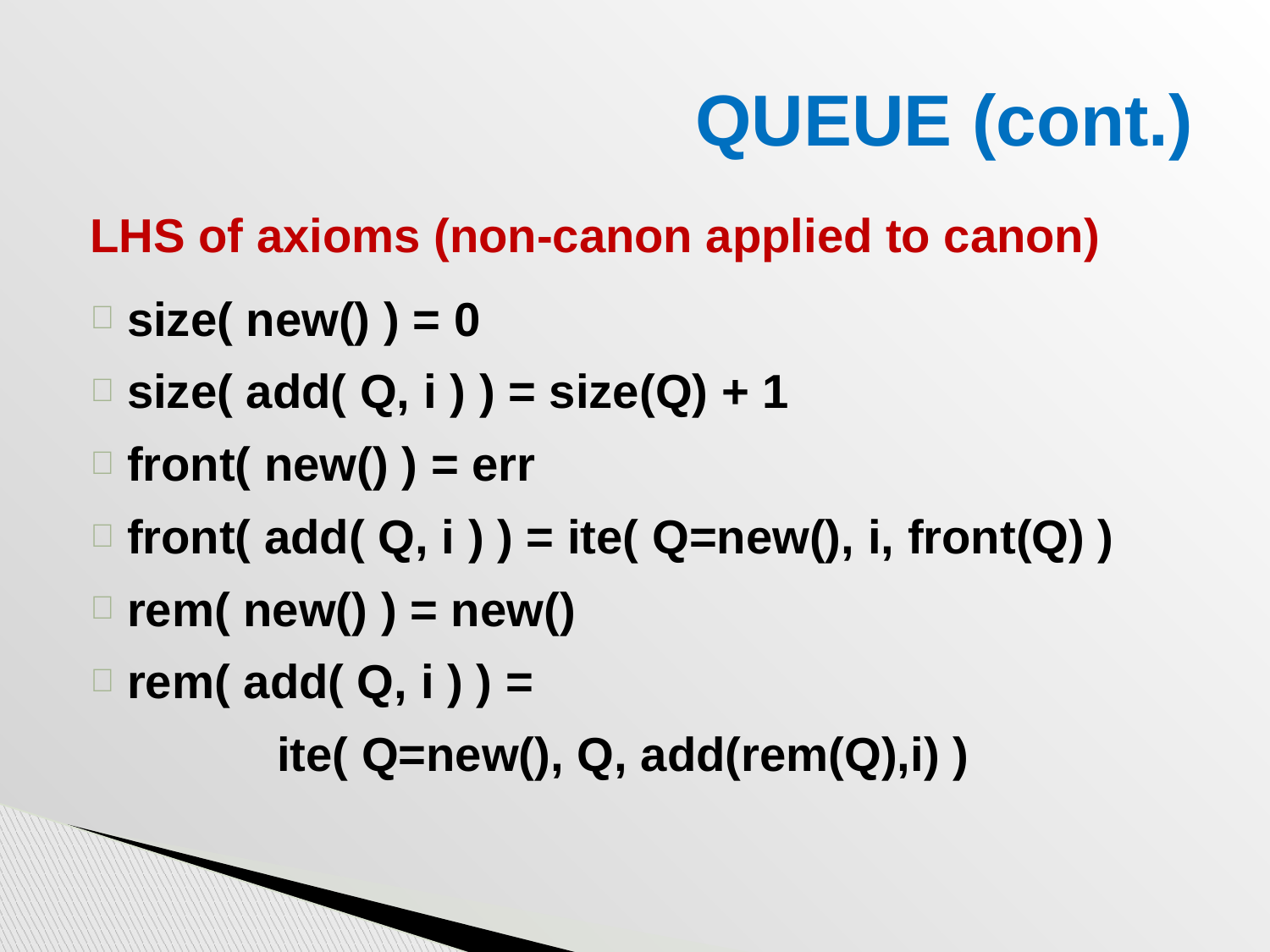

# QUEUE (cont.)
LHS of axioms (non-canon applied to canon)
size( new() ) = 0
size( add( Q, i ) ) = size(Q) + 1
front( new() ) = err
front( add( Q, i ) ) = ite( Q=new(), i, front(Q) )
rem( new() ) = new()
rem( add( Q, i ) ) =
              ite( Q=new(), Q, add(rem(Q),i) )